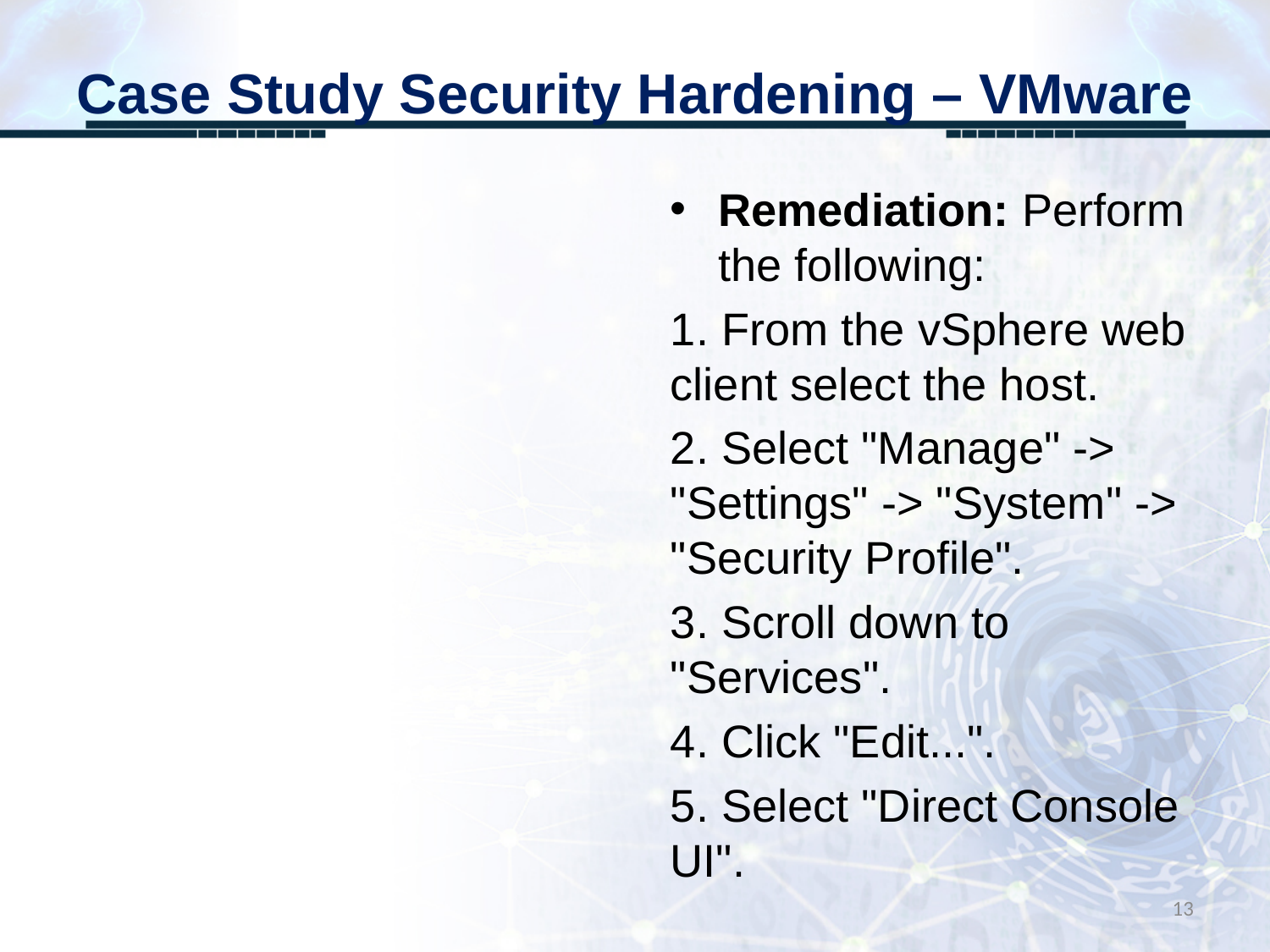

# Case Study Security Hardening – VMware
Remediation: Perform the following:
1. From the vSphere web client select the host.
2. Select "Manage" -> "Settings" -> "System" -> "Security Profile".
3. Scroll down to "Services".
4. Click "Edit...".
5. Select "Direct Console UI".
13